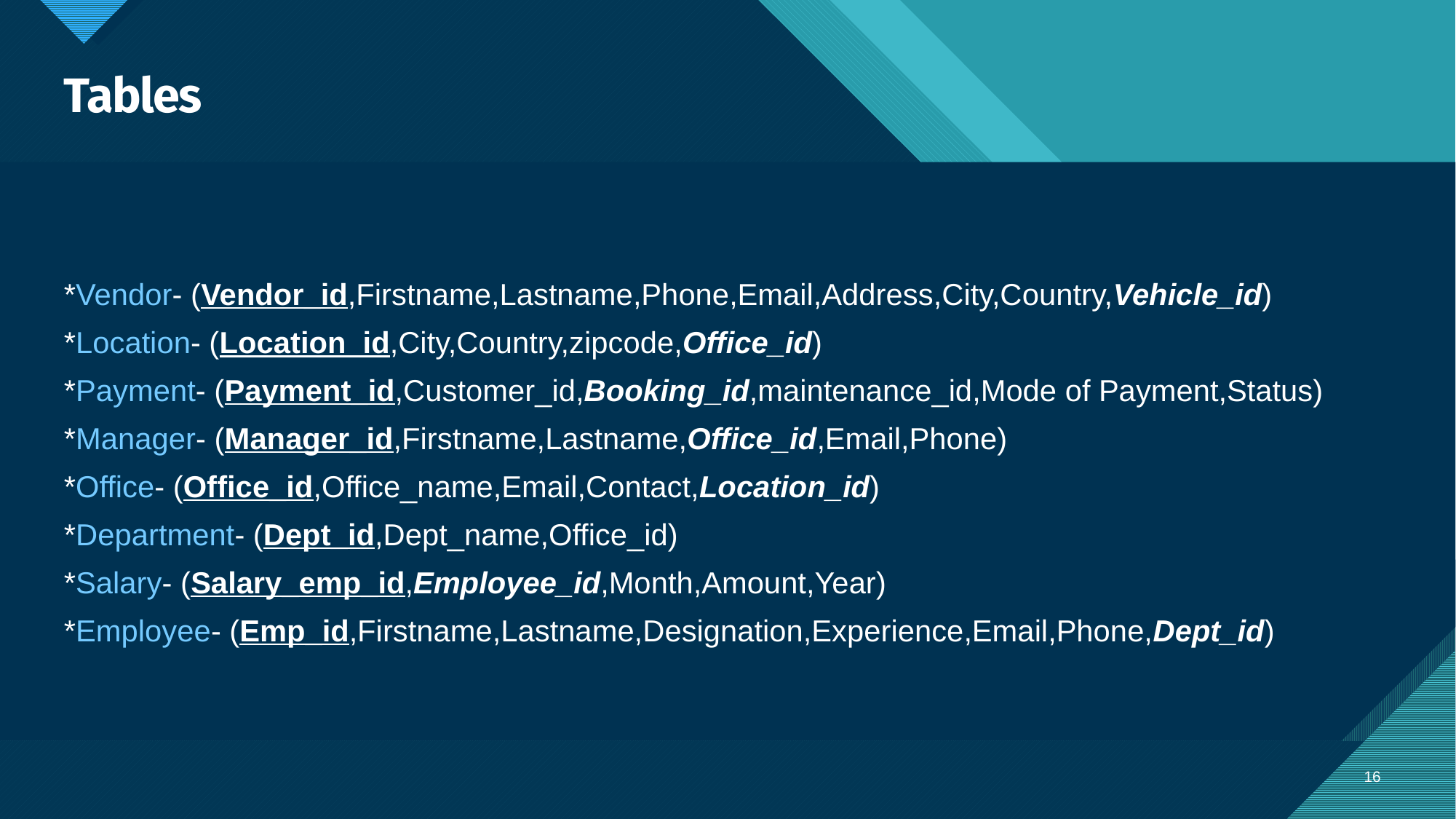

# Tables
*Vendor- (Vendor_id,Firstname,Lastname,Phone,Email,Address,City,Country,Vehicle_id)
*Location- (Location_id,City,Country,zipcode,Office_id)
*Payment- (Payment_id,Customer_id,Booking_id,maintenance_id,Mode of Payment,Status)
*Manager- (Manager_id,Firstname,Lastname,Office_id,Email,Phone)
*Office- (Office_id,Office_name,Email,Contact,Location_id)
*Department- (Dept_id,Dept_name,Office_id)
*Salary- (Salary_emp_id,Employee_id,Month,Amount,Year)
*Employee- (Emp_id,Firstname,Lastname,Designation,Experience,Email,Phone,Dept_id)
16